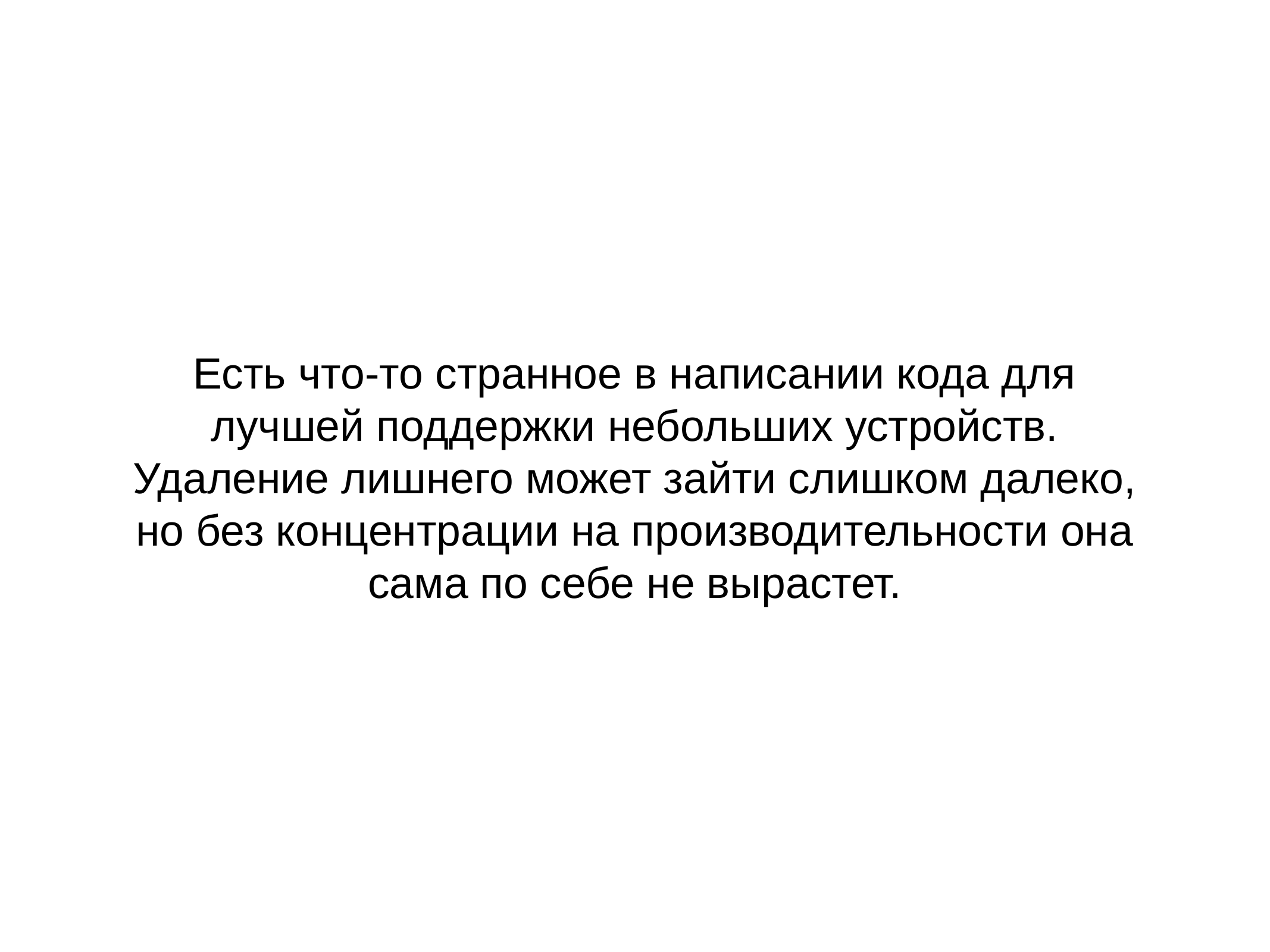

# Есть что-то странное в написании кода для лучшей поддержки небольших устройств. Удаление лишнего может зайти слишком далеко, но без концентрации на производительности она сама по себе не вырастет.